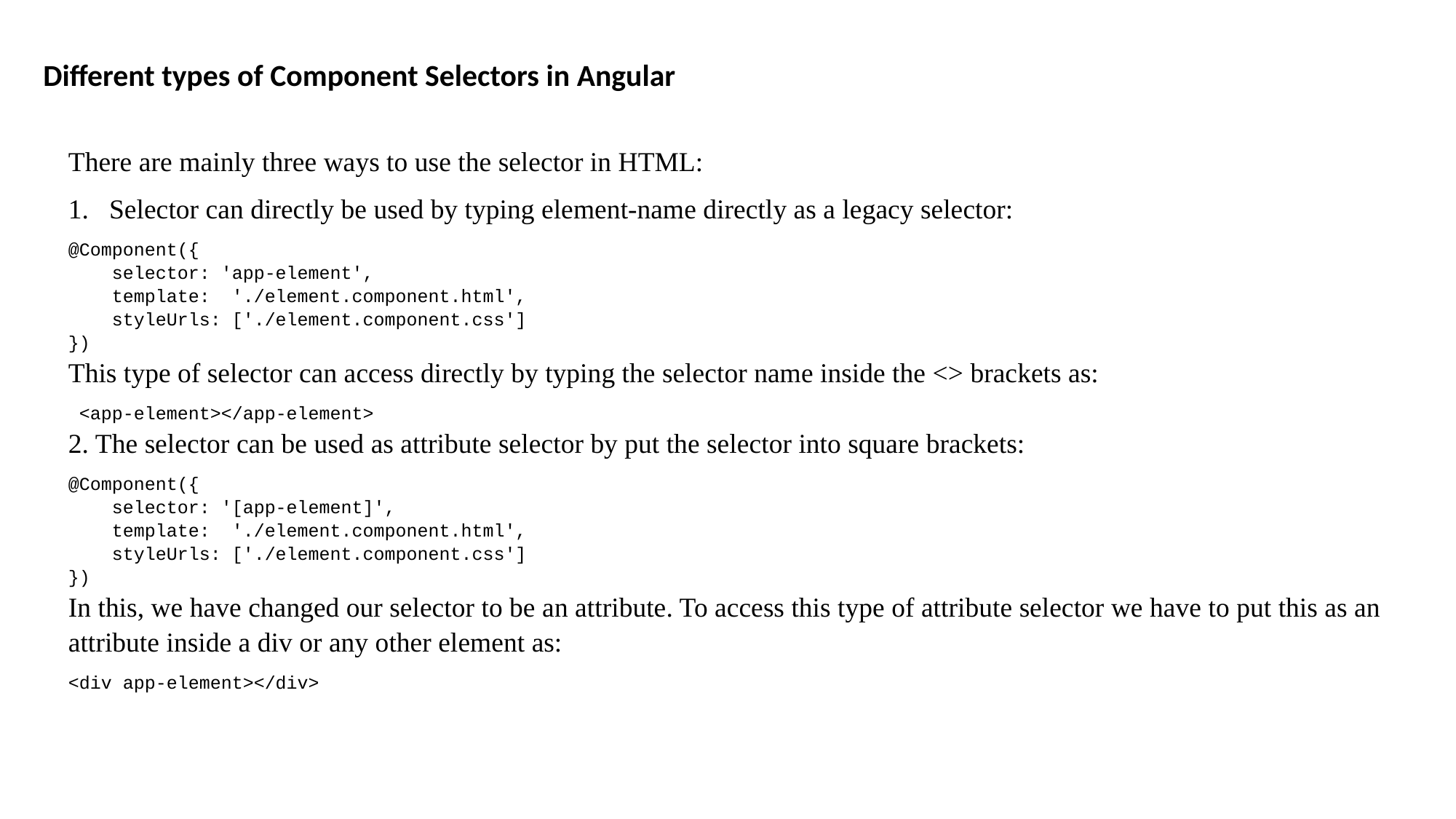

Different types of Component Selectors in Angular
There are mainly three ways to use the selector in HTML:
Selector can directly be used by typing element-name directly as a legacy selector:
@Component({
    selector: 'app-element',
    template:  './element.component.html',
    styleUrls: ['./element.component.css']
})
This type of selector can access directly by typing the selector name inside the <> brackets as:
 <app-element></app-element>
2. The selector can be used as attribute selector by put the selector into square brackets:
@Component({
    selector: '[app-element]',
    template:  './element.component.html',
    styleUrls: ['./element.component.css']
})
In this, we have changed our selector to be an attribute. To access this type of attribute selector we have to put this as an attribute inside a div or any other element as:
<div app-element></div>